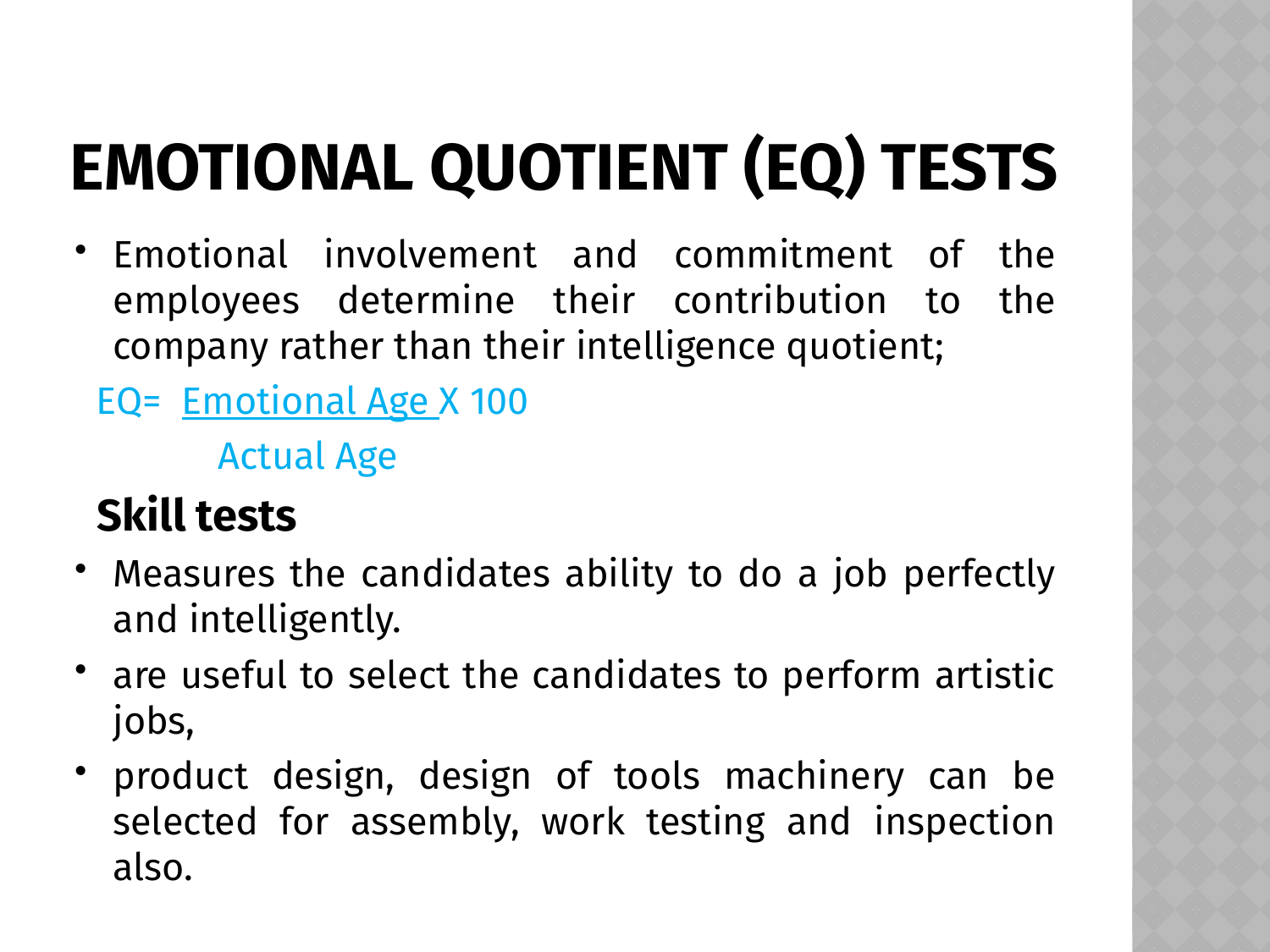

# Emotional Quotient (EQ) tests
Emotional involvement and commitment of the employees determine their contribution to the company rather than their intelligence quotient;
  EQ=  Emotional Age X 100
              Actual Age
  Skill tests
Measures the candidates ability to do a job perfectly and intelligently.
are useful to select the candidates to perform artistic jobs,
product design, design of tools machinery can be selected for assembly, work testing and inspection also.